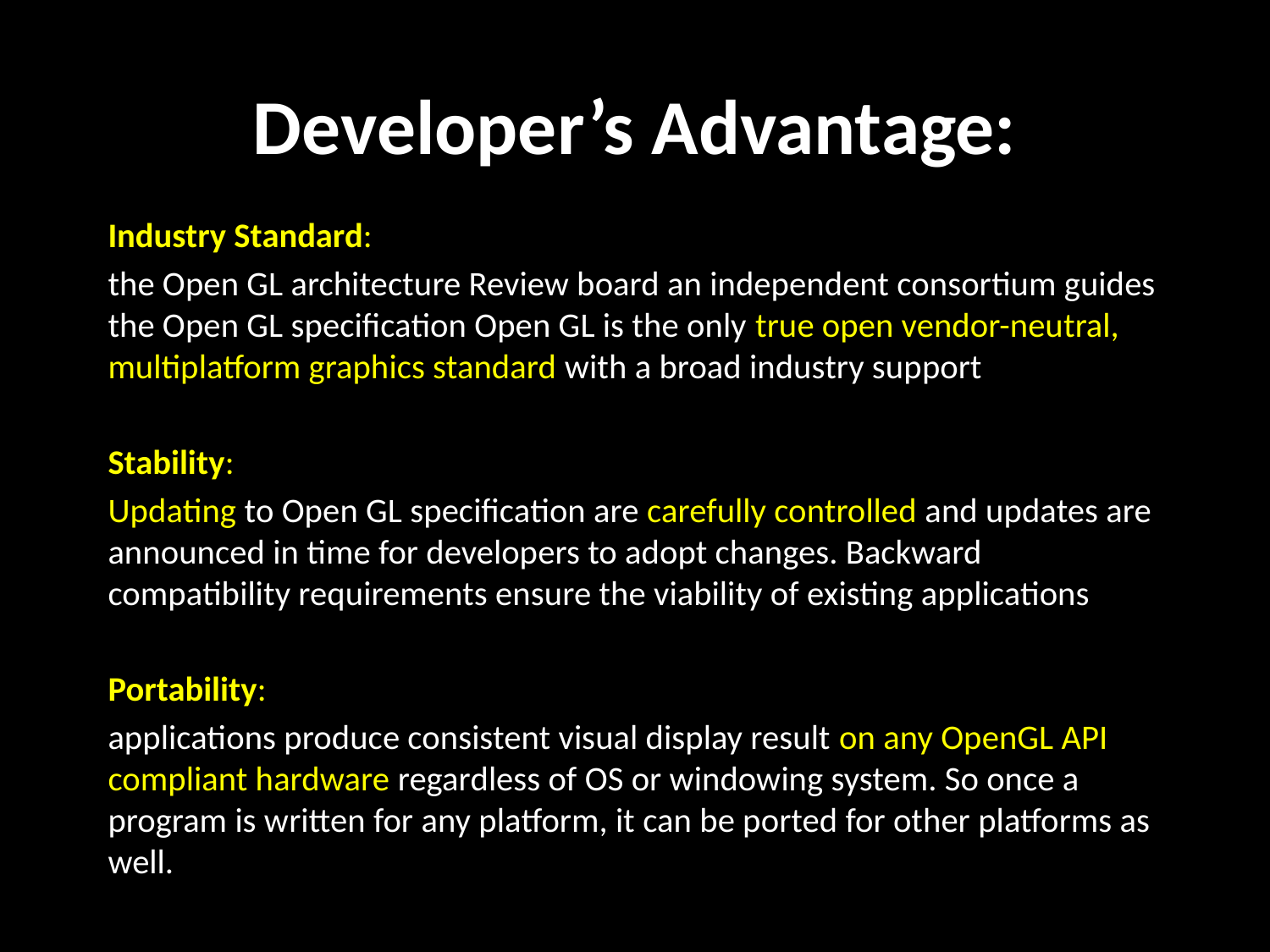

# Developer’s Advantage:

Industry Standard:
the Open GL architecture Review board an independent consortium guides the Open GL specification Open GL is the only true open vendor-neutral, multiplatform graphics standard with a broad industry support

Stability:
Updating to Open GL specification are carefully controlled and updates are announced in time for developers to adopt changes. Backward compatibility requirements ensure the viability of existing applications

Portability:
applications produce consistent visual display result on any OpenGL API compliant hardware regardless of OS or windowing system. So once a program is written for any platform, it can be ported for other platforms as well.